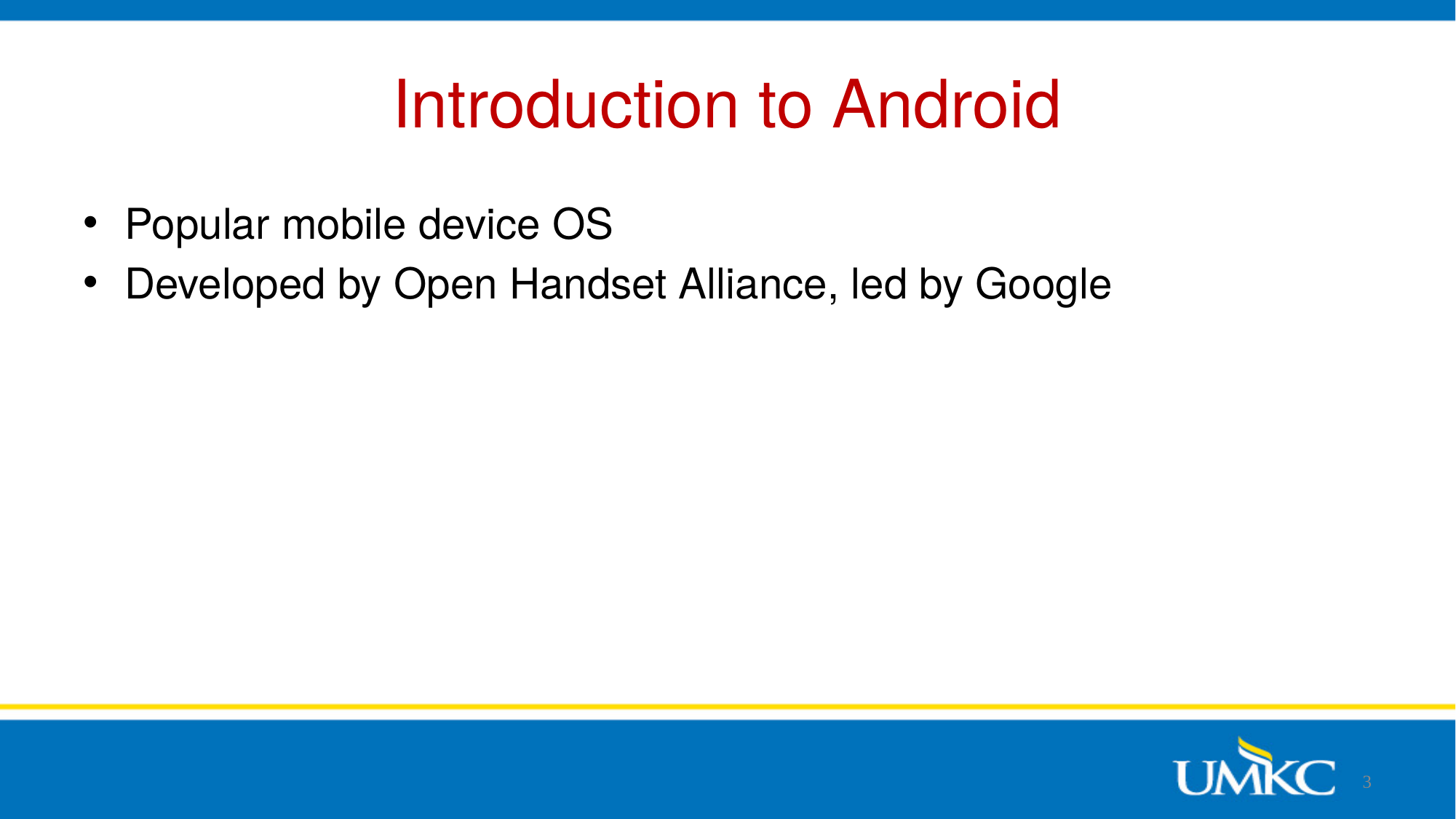

# Introduction to Android
Popular mobile device OS
Developed by Open Handset Alliance, led by Google
3